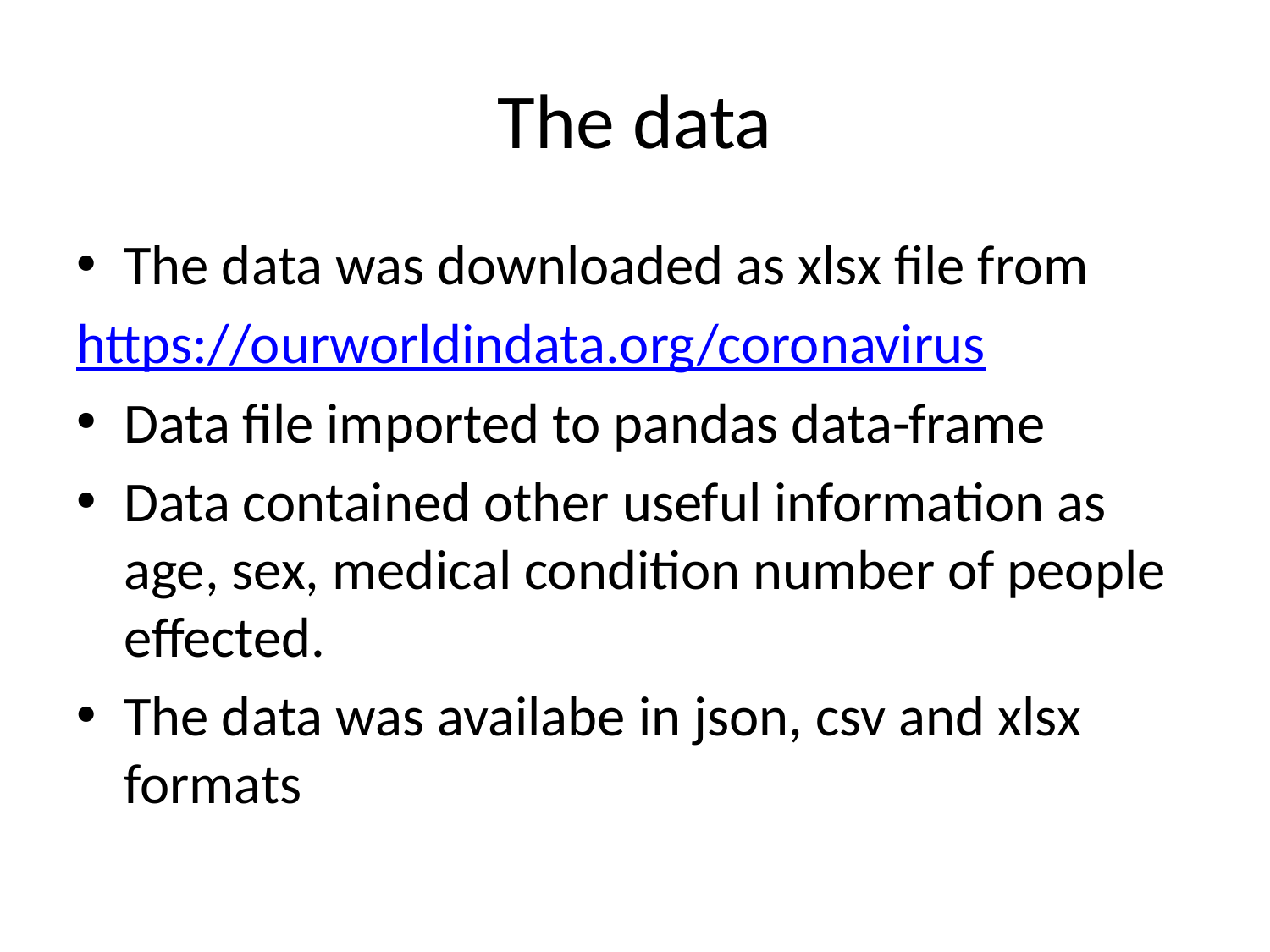

# The data
The data was downloaded as xlsx file from
https://ourworldindata.org/coronavirus
Data file imported to pandas data-frame
Data contained other useful information as age, sex, medical condition number of people effected.
The data was availabe in json, csv and xlsx formats